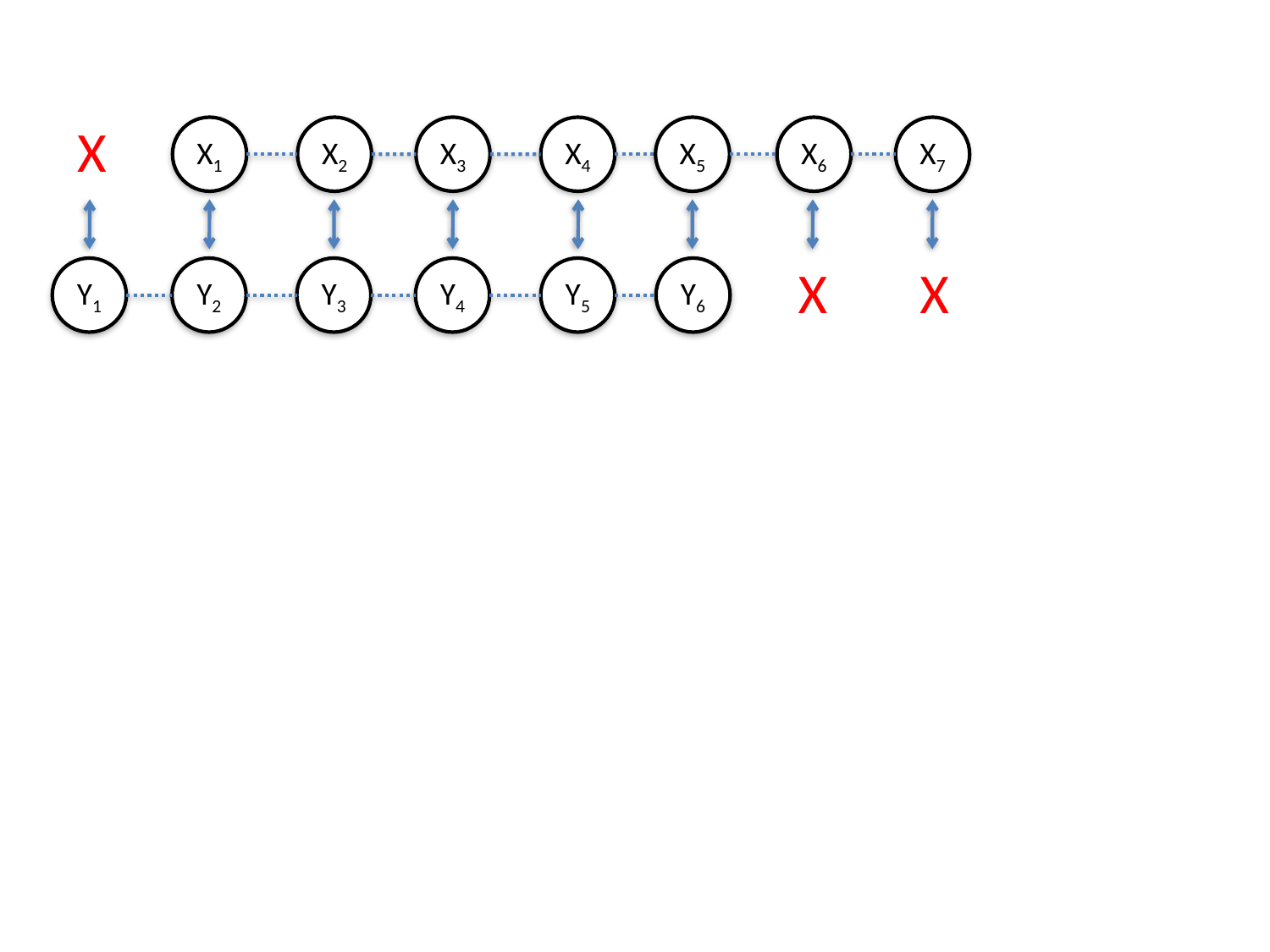

X
X3
X1
X2
X4
X5
X6
X7
X
X
Y1
Y2
Y3
Y4
Y5
Y6